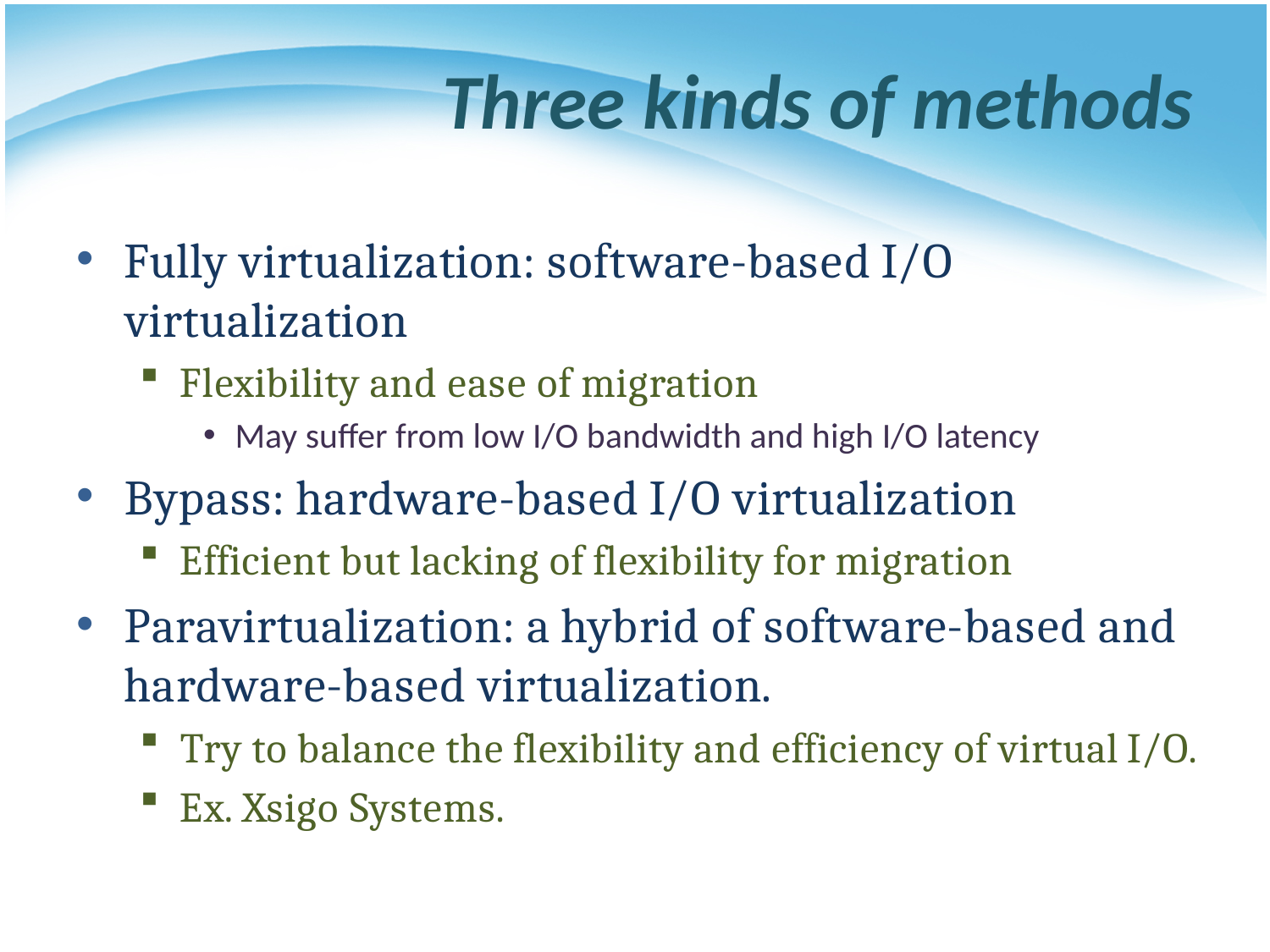

# Three kinds of methods
Fully virtualization: software-based I/O virtualization
Flexibility and ease of migration
May suffer from low I/O bandwidth and high I/O latency
Bypass: hardware-based I/O virtualization
Efficient but lacking of flexibility for migration
Paravirtualization: a hybrid of software-based and hardware-based virtualization.
Try to balance the flexibility and efficiency of virtual I/O.
Ex. Xsigo Systems.